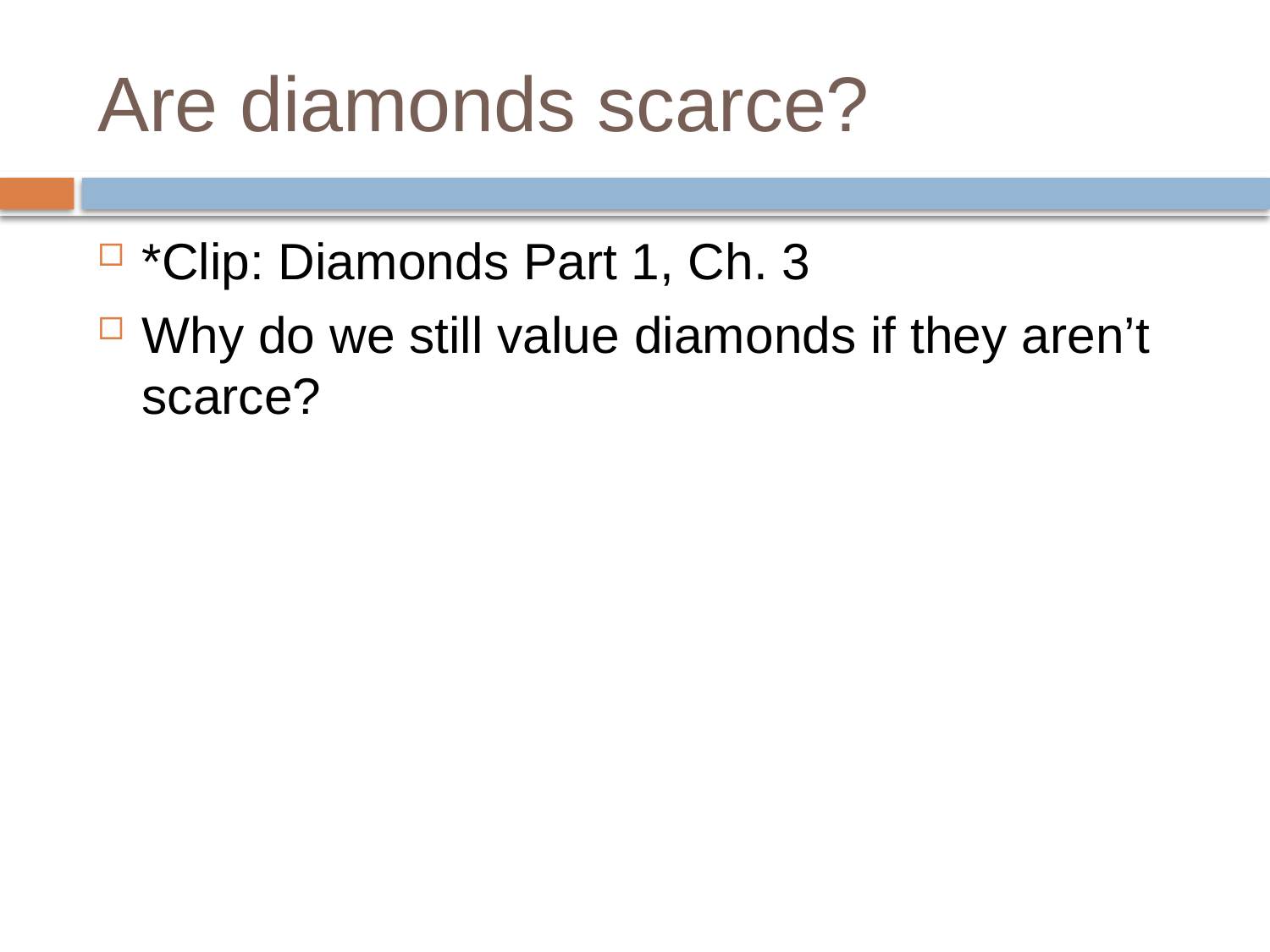

# Are diamonds scarce?
*Clip: Diamonds Part 1, Ch. 3
Why do we still value diamonds if they aren’t scarce?